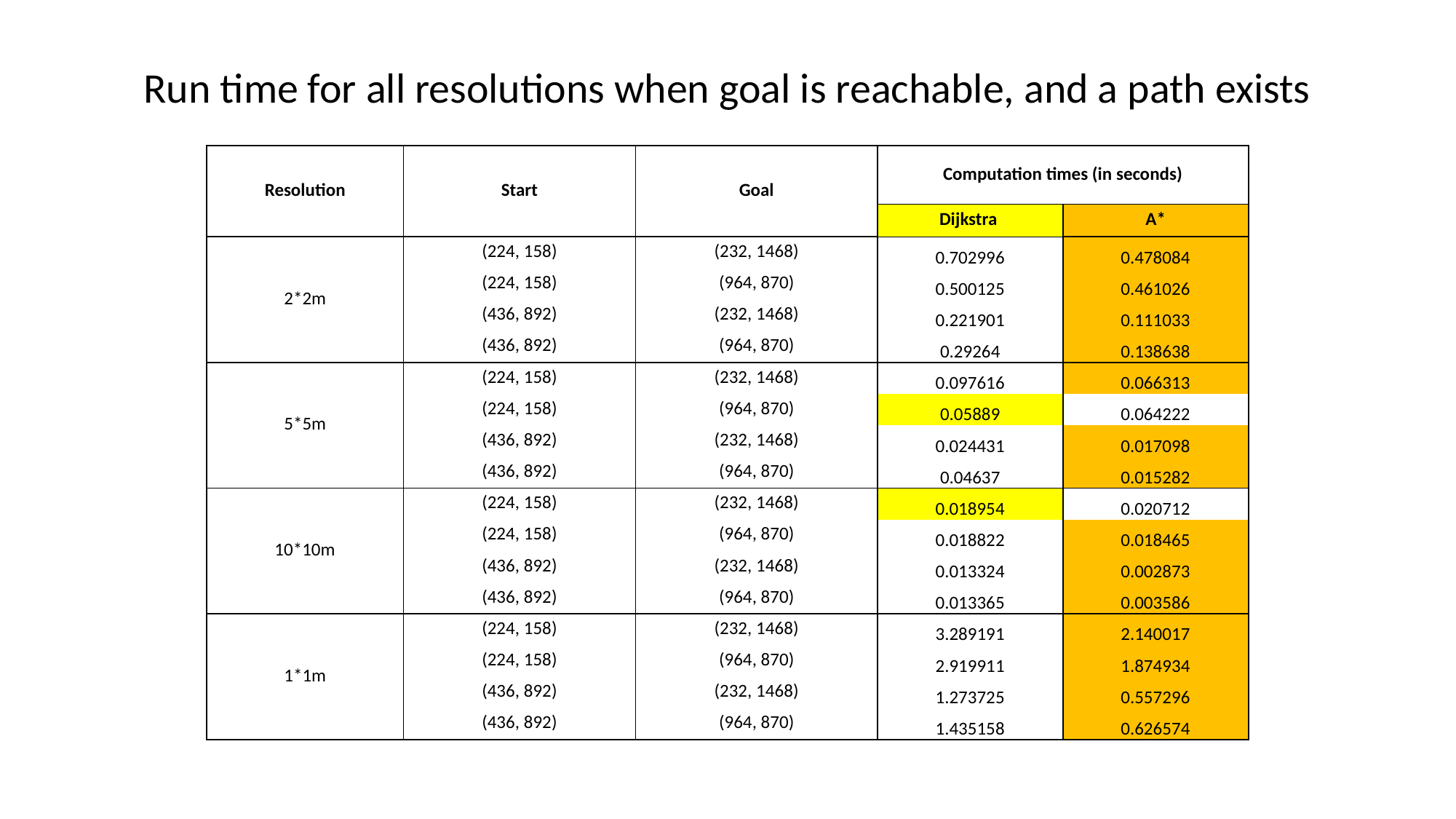

# Run time for all resolutions when goal is reachable, and a path exists
| Resolution | Start | Goal | Computation times (in seconds) |  |
| --- | --- | --- | --- | --- |
|  |  |  | Dijkstra | A\* |
| 2\*2m | (224, 158) | (232, 1468) | 0.702996 | 0.478084 |
|  | (224, 158) | (964, 870) | 0.500125 | 0.461026 |
|  | (436, 892) | (232, 1468) | 0.221901 | 0.111033 |
|  | (436, 892) | (964, 870) | 0.29264 | 0.138638 |
| 5\*5m | (224, 158) | (232, 1468) | 0.097616 | 0.066313 |
|  | (224, 158) | (964, 870) | 0.05889 | 0.064222 |
|  | (436, 892) | (232, 1468) | 0.024431 | 0.017098 |
|  | (436, 892) | (964, 870) | 0.04637 | 0.015282 |
| 10\*10m | (224, 158) | (232, 1468) | 0.018954 | 0.020712 |
|  | (224, 158) | (964, 870) | 0.018822 | 0.018465 |
|  | (436, 892) | (232, 1468) | 0.013324 | 0.002873 |
|  | (436, 892) | (964, 870) | 0.013365 | 0.003586 |
| 1\*1m | (224, 158) | (232, 1468) | 3.289191 | 2.140017 |
|  | (224, 158) | (964, 870) | 2.919911 | 1.874934 |
|  | (436, 892) | (232, 1468) | 1.273725 | 0.557296 |
|  | (436, 892) | (964, 870) | 1.435158 | 0.626574 |